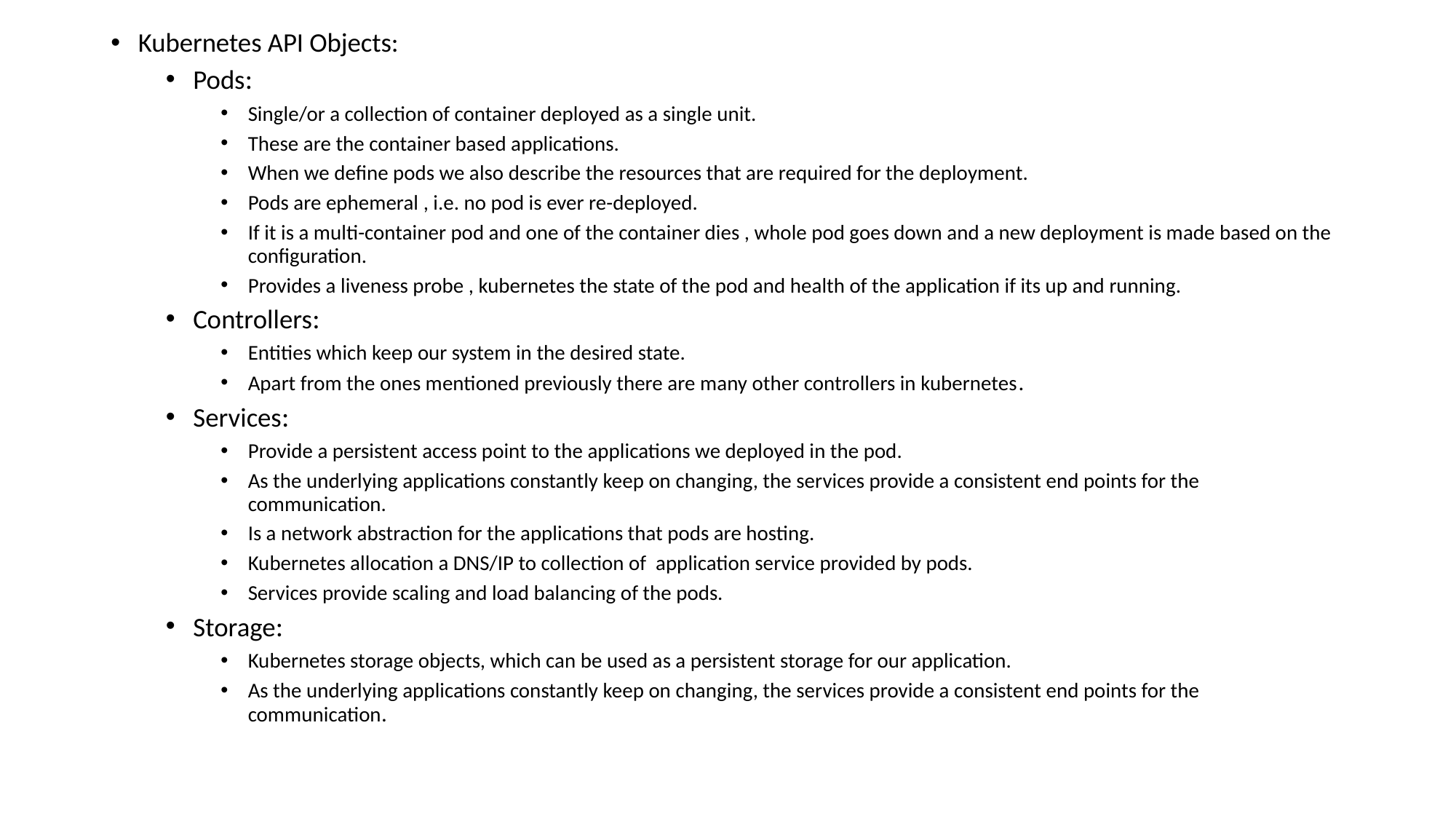

Kubernetes API Objects:
Pods:
Single/or a collection of container deployed as a single unit.
These are the container based applications.
When we define pods we also describe the resources that are required for the deployment.
Pods are ephemeral , i.e. no pod is ever re-deployed.
If it is a multi-container pod and one of the container dies , whole pod goes down and a new deployment is made based on the configuration.
Provides a liveness probe , kubernetes the state of the pod and health of the application if its up and running.
Controllers:
Entities which keep our system in the desired state.
Apart from the ones mentioned previously there are many other controllers in kubernetes.
Services:
Provide a persistent access point to the applications we deployed in the pod.
As the underlying applications constantly keep on changing, the services provide a consistent end points for the communication.
Is a network abstraction for the applications that pods are hosting.
Kubernetes allocation a DNS/IP to collection of  application service provided by pods.
Services provide scaling and load balancing of the pods.
Storage:
Kubernetes storage objects, which can be used as a persistent storage for our application.
As the underlying applications constantly keep on changing, the services provide a consistent end points for the communication.